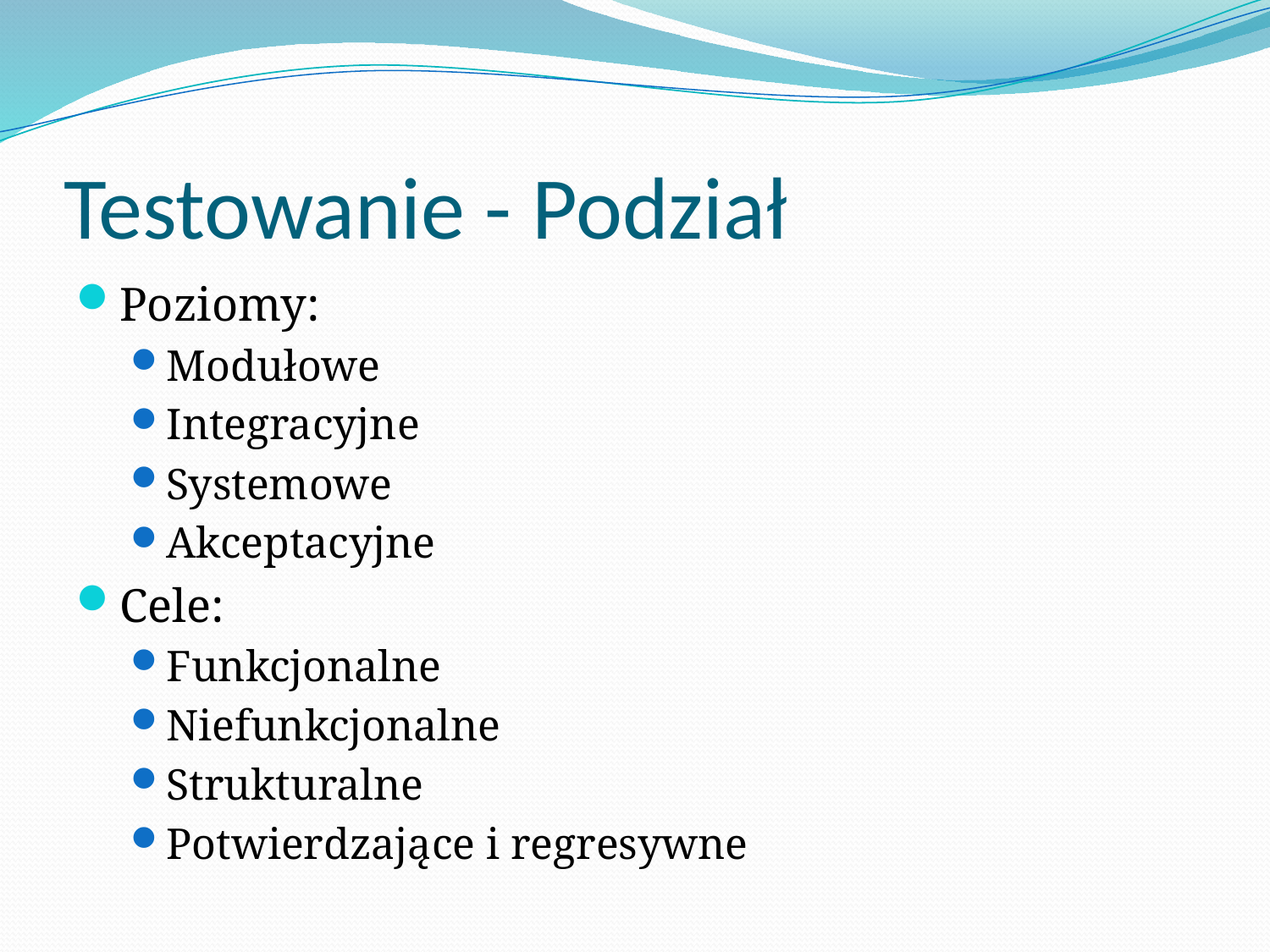

# Testowanie - Podział
Poziomy:
Modułowe
Integracyjne
Systemowe
Akceptacyjne
Cele:
Funkcjonalne
Niefunkcjonalne
Strukturalne
Potwierdzające i regresywne